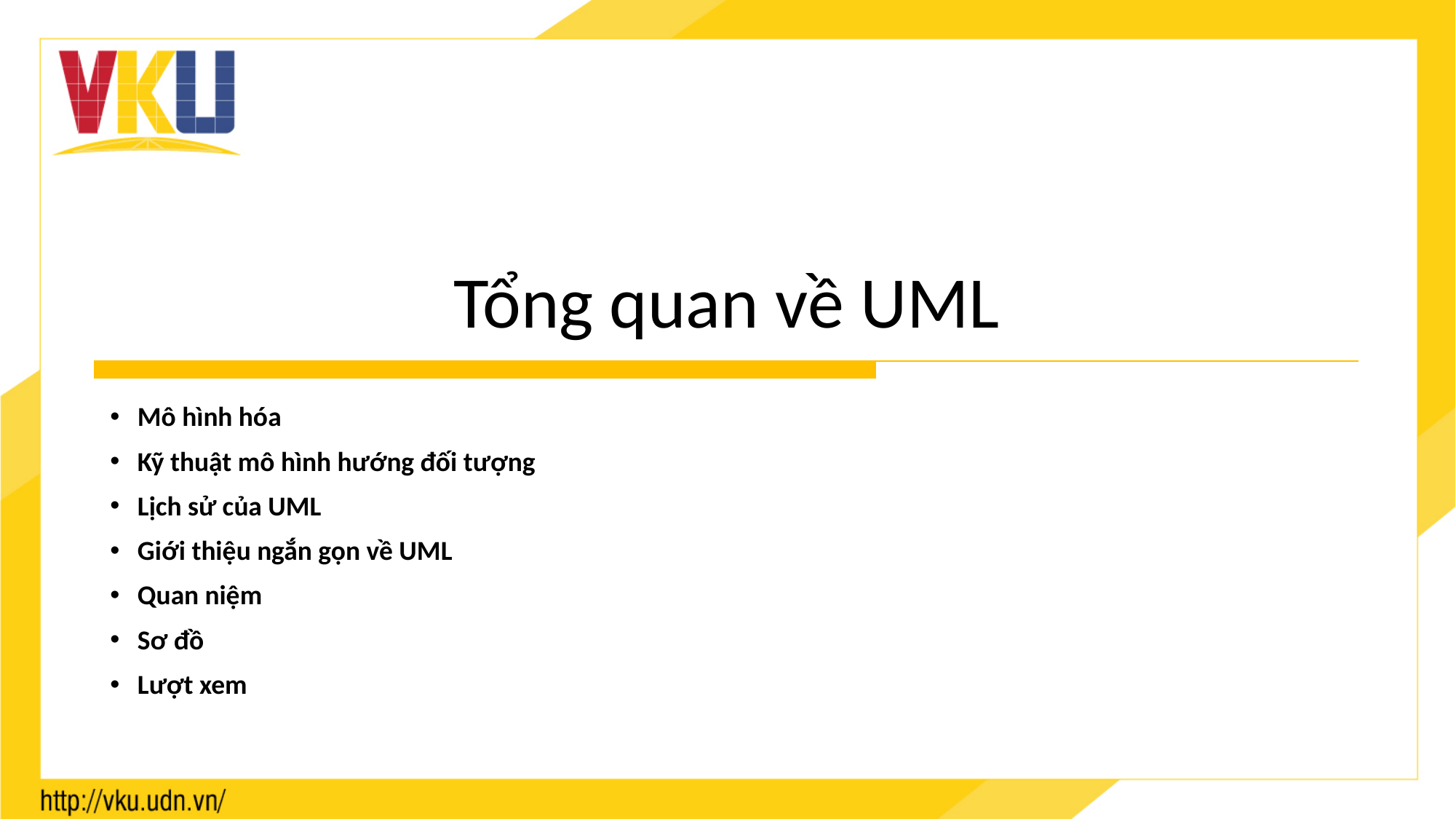

# Tổng quan về UML
Mô hình hóa
Kỹ thuật mô hình hướng đối tượng
Lịch sử của UML
Giới thiệu ngắn gọn về UML
Quan niệm
Sơ đồ
Lượt xem